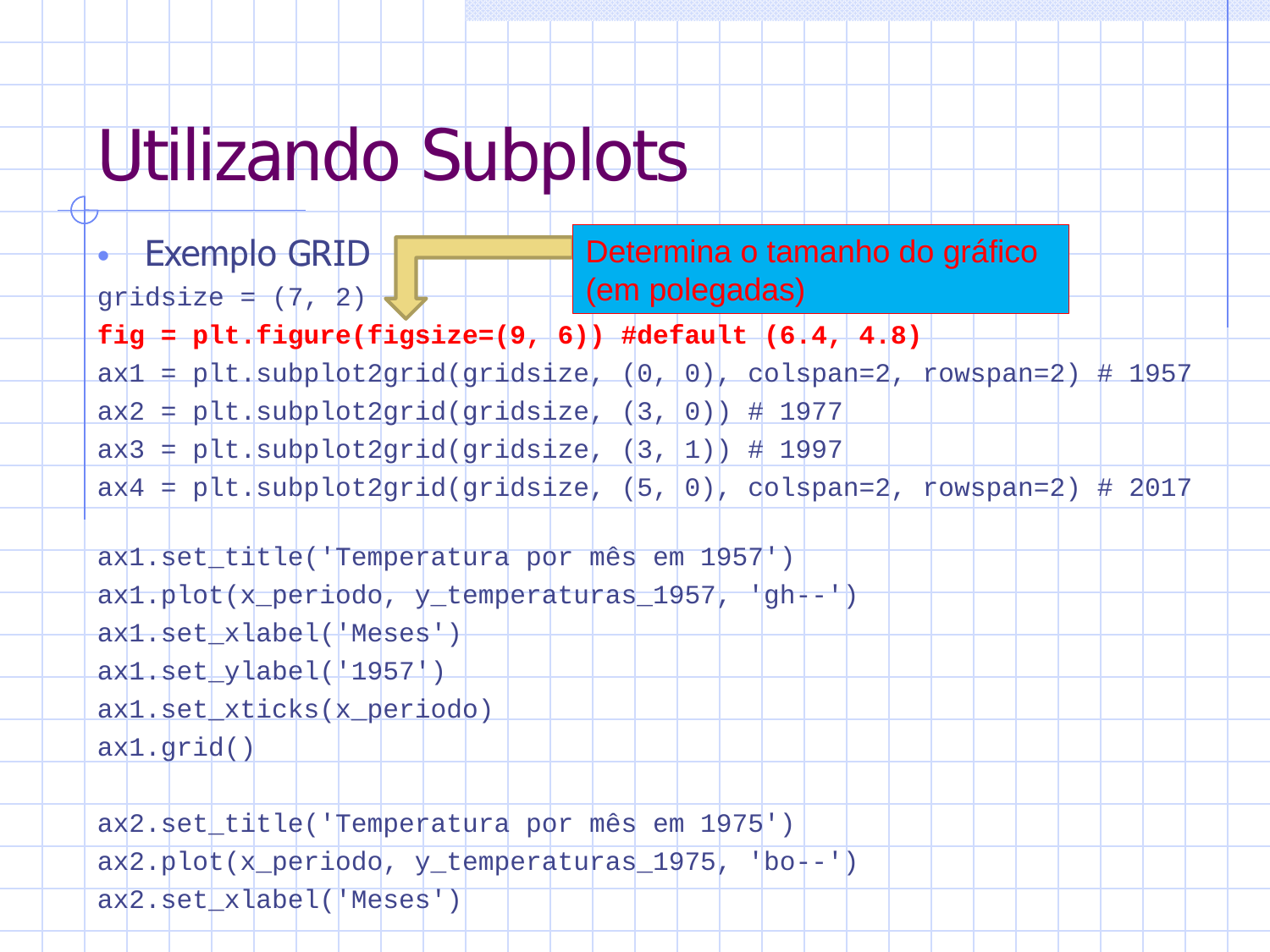

# Utilizando Subplots
Exemplo GRID
gridsize = (7, 2)
fig = plt.figure(figsize=(9, 6)) #default (6.4, 4.8)
ax1 = plt.subplot2grid(gridsize, (0, 0), colspan=2, rowspan=2) # 1957
ax2 = plt.subplot2grid(gridsize, (3, 0)) # 1977
ax3 = plt.subplot2grid(gridsize, (3, 1)) # 1997
ax4 = plt.subplot2grid(gridsize, (5, 0), colspan=2, rowspan=2) # 2017
ax1.set_title('Temperatura por mês em 1957')
ax1.plot(x_periodo, y_temperaturas_1957, 'gh--')
ax1.set_xlabel('Meses')
ax1.set_ylabel('1957')
ax1.set_xticks(x_periodo)
ax1.grid()

ax2.set_title('Temperatura por mês em 1975')
ax2.plot(x_periodo, y_temperaturas_1975, 'bo--')
ax2.set_xlabel('Meses')
Determina o tamanho do gráfico (em polegadas)